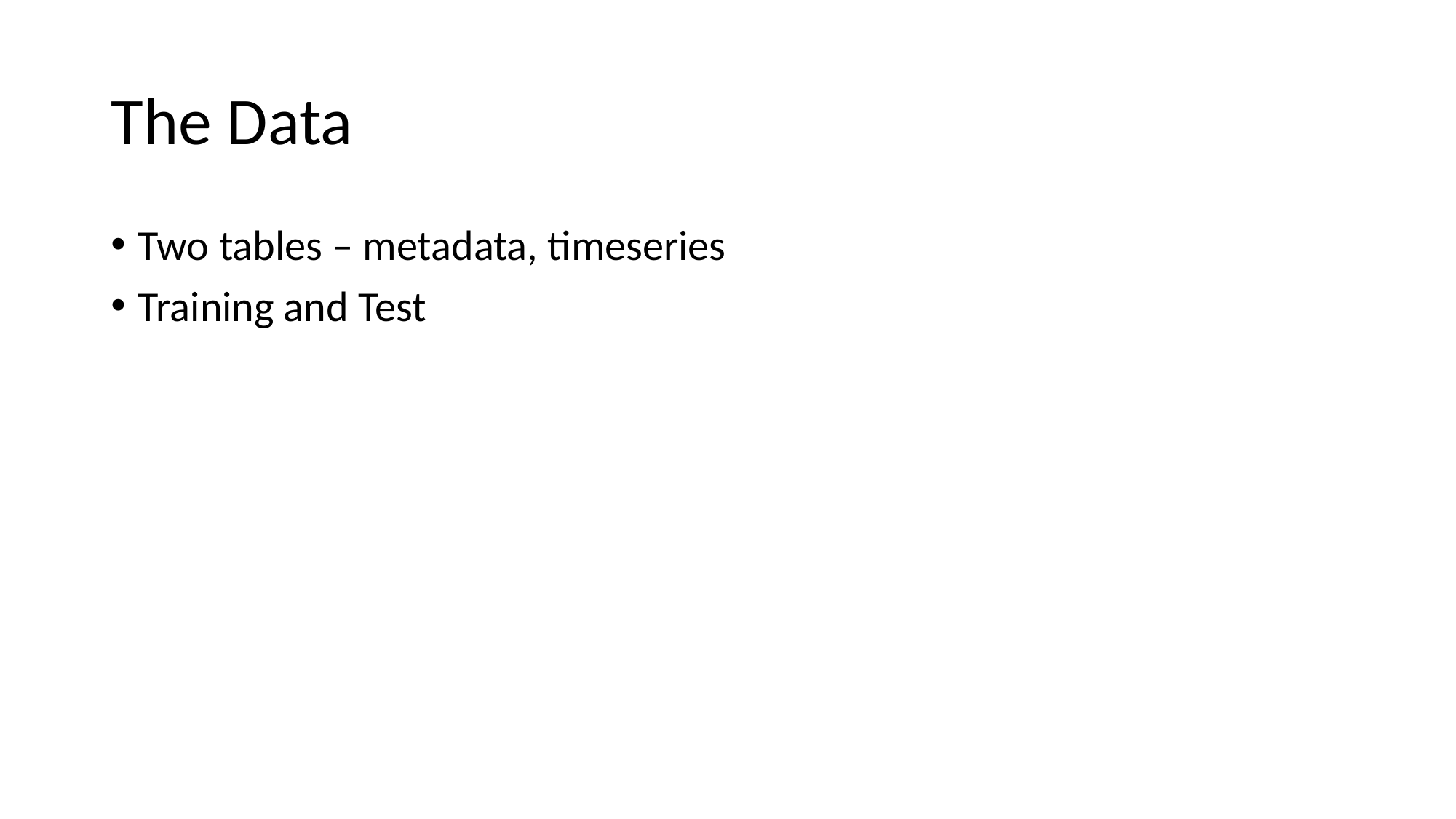

# The Data
Two tables – metadata, timeseries
Training and Test